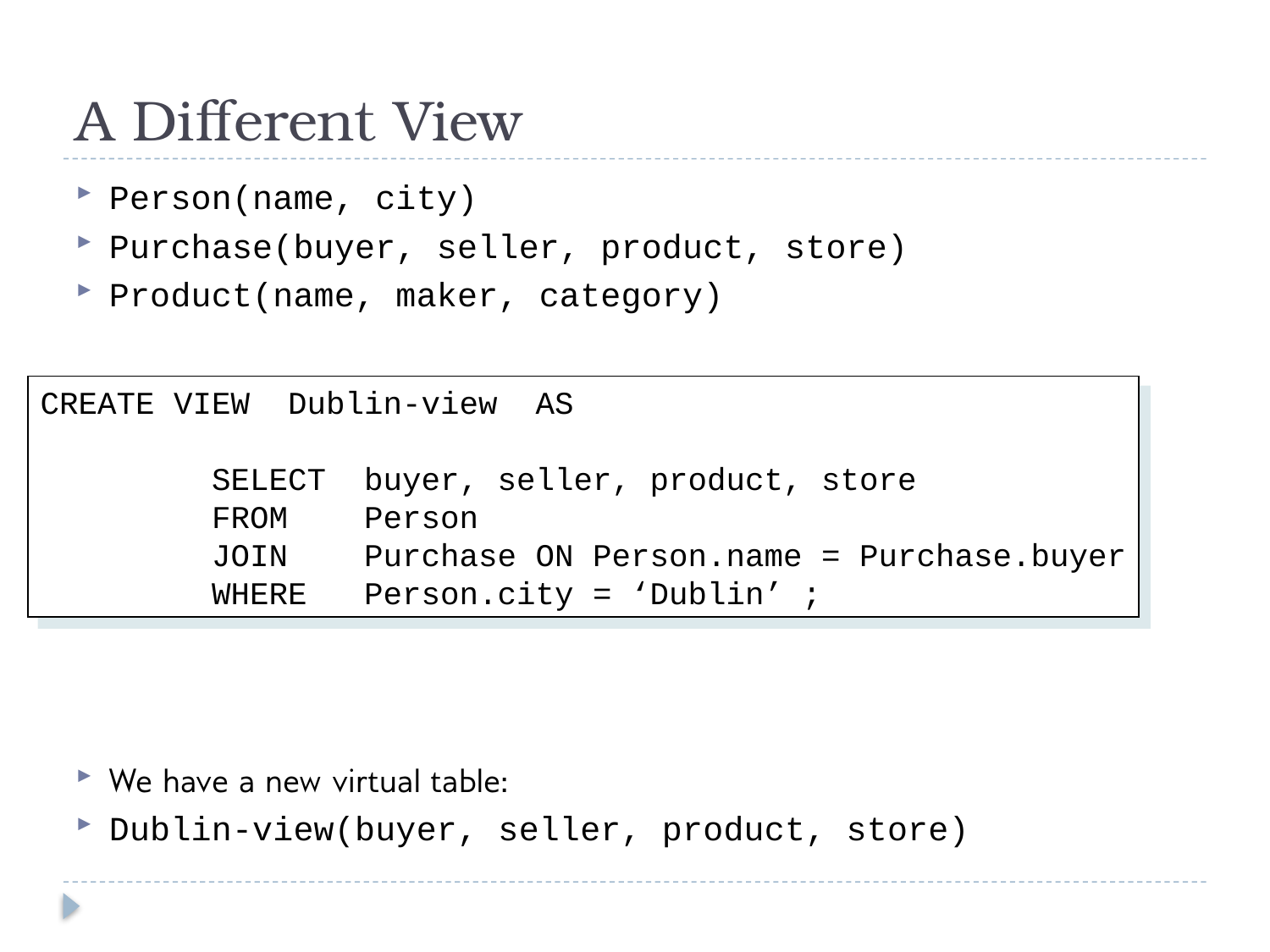

# A Different View
Person(name, city)
Purchase(buyer, seller, product, store)
Product(name, maker, category)

We have a new virtual table:
Dublin-view(buyer, seller, product, store)

CREATE VIEW  Dublin-view  AS

         SELECT  buyer, seller, product, store
         FROM    Person
         JOIN    Purchase ON Person.name = Purchase.buyer
         WHERE   Person.city = ‘Dublin’ ;